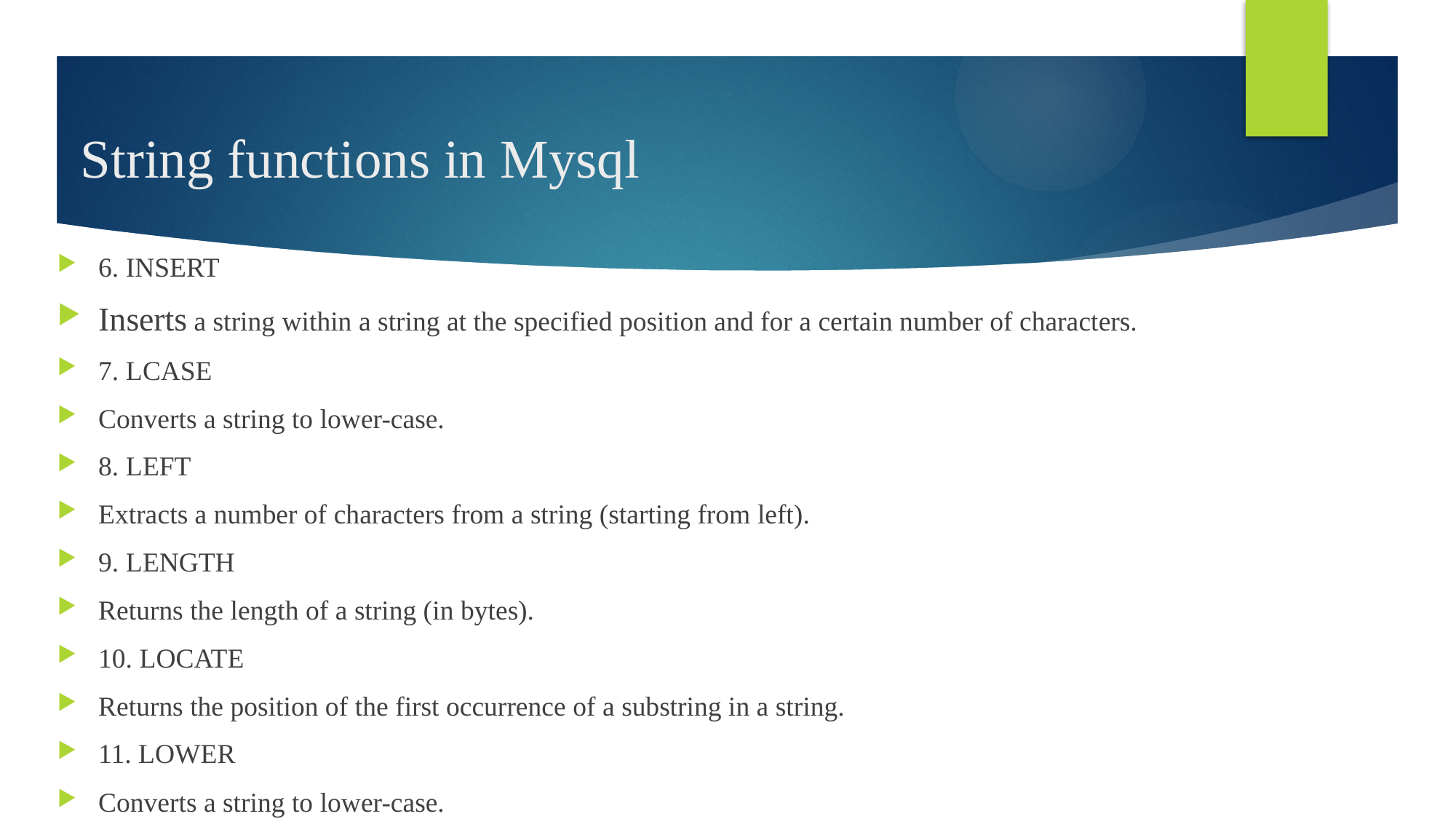

# String functions in Mysql
6. INSERT
Inserts a string within a string at the specified position and for a certain number of characters.
7. LCASE
Converts a string to lower-case.
8. LEFT
Extracts a number of characters from a string (starting from left).
9. LENGTH
Returns the length of a string (in bytes).
10. LOCATE
Returns the position of the first occurrence of a substring in a string.
11. LOWER
Converts a string to lower-case.